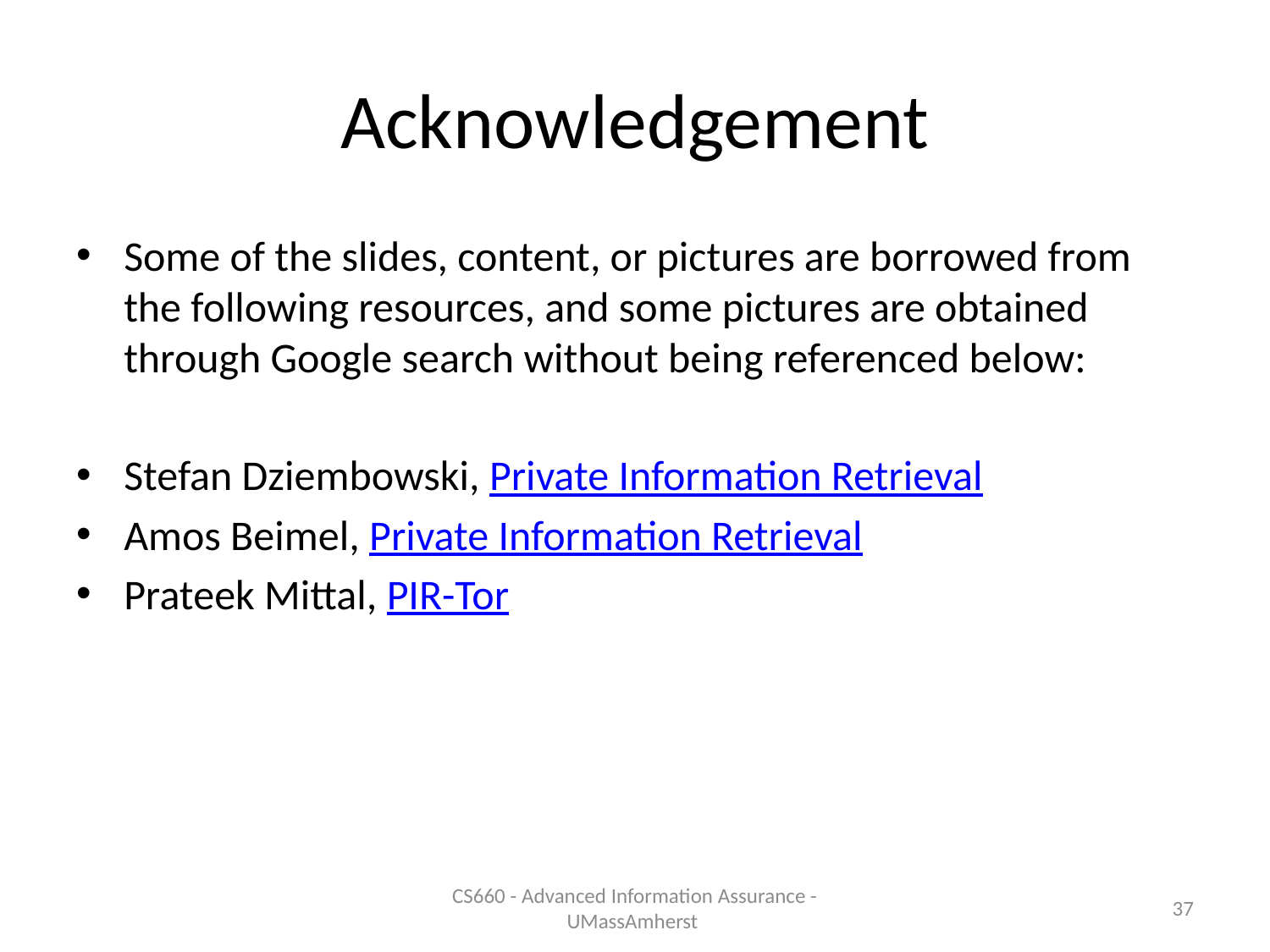

# Acknowledgement
Some of the slides, content, or pictures are borrowed from the following resources, and some pictures are obtained through Google search without being referenced below:

Stefan Dziembowski, Private Information Retrieval
Amos Beimel, Private Information Retrieval
Prateek Mittal, PIR-Tor

CS660 - Advanced Information Assurance - UMassAmherst
37